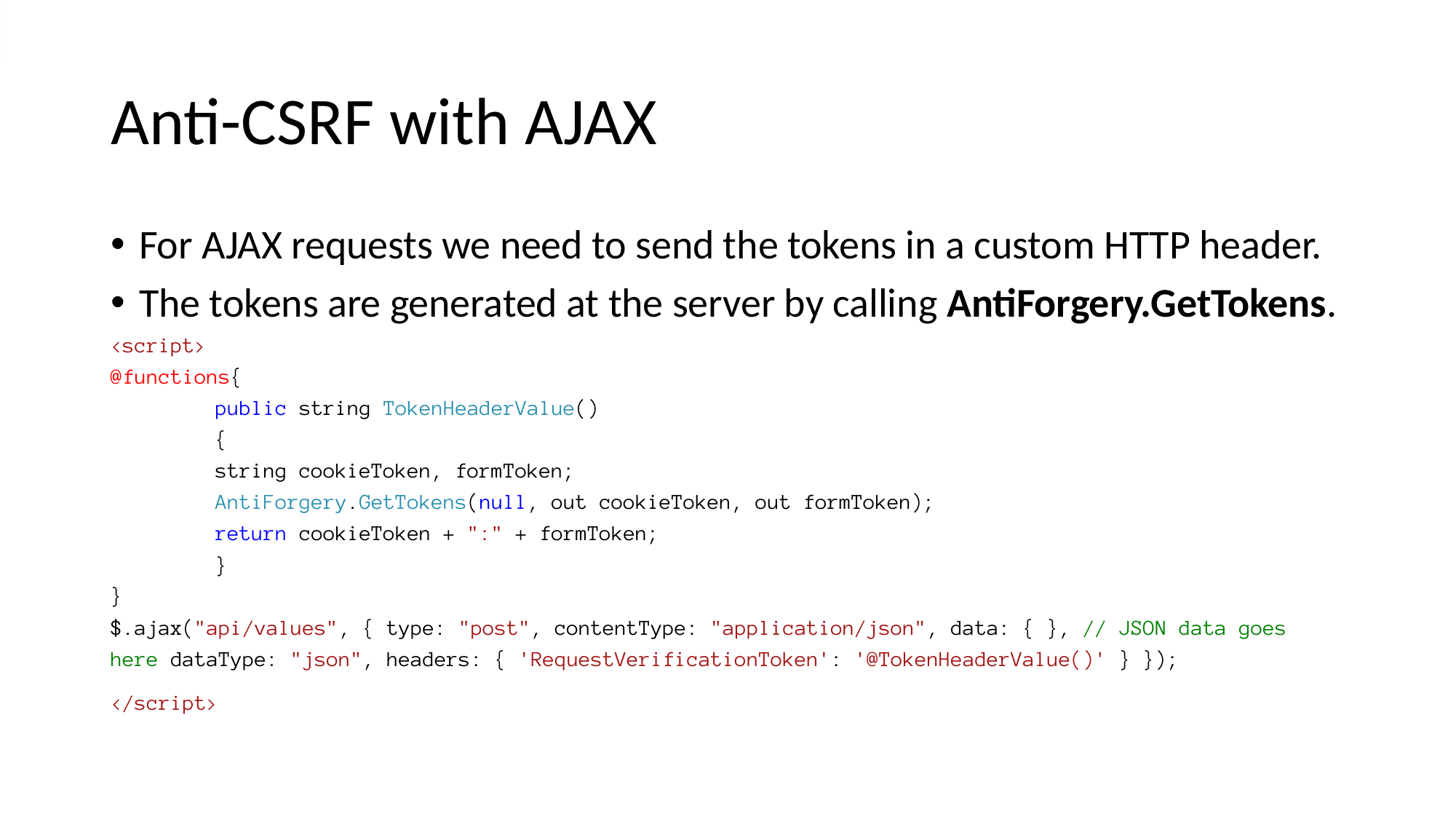

# Anti-CSRF with AJAX
For AJAX requests we need to send the tokens in a custom HTTP header.
The tokens are generated at the server by calling AntiForgery.GetTokens.
<script>
@functions{
	public string TokenHeaderValue()
	{
		string cookieToken, formToken;
		AntiForgery.GetTokens(null, out cookieToken, out formToken);
		return cookieToken + ":" + formToken;
	}
}
$.ajax("api/values", { type: "post", contentType: "application/json", data: { }, // JSON data goes here dataType: "json", headers: { 'RequestVerificationToken': '@TokenHeaderValue()' } });
</script>